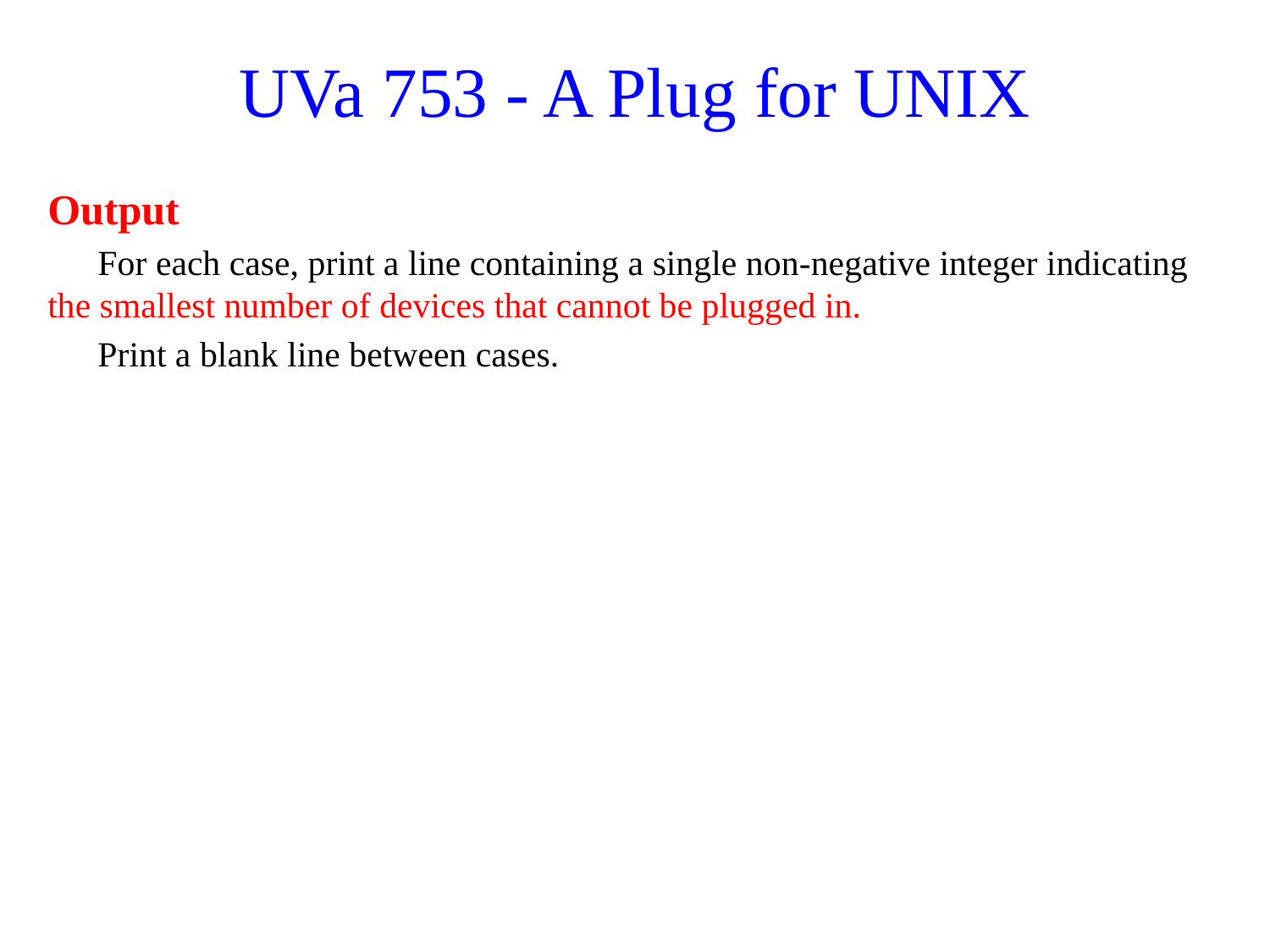

# UVa 753 - A Plug for UNIX
Output
For each case, print a line containing a single non-negative integer indicating the smallest number of devices that cannot be plugged in.
Print a blank line between cases.